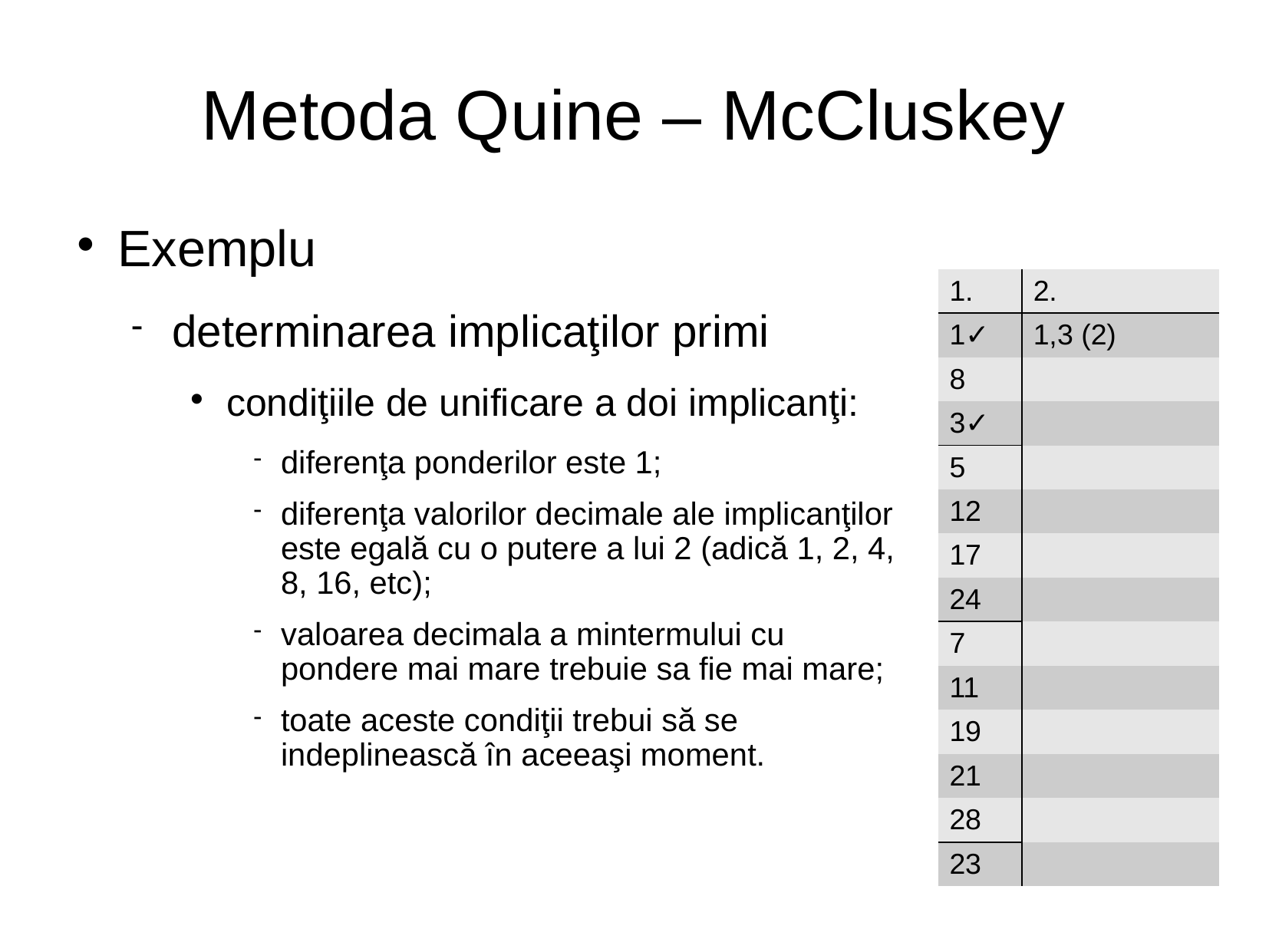

# Metoda Quine – McCluskey
Exemplu
determinarea implicaţilor primi
condiţiile de unificare a doi implicanţi:
diferenţa ponderilor este 1;
diferenţa valorilor decimale ale implicanţilor este egală cu o putere a lui 2 (adică 1, 2, 4, 8, 16, etc);
valoarea decimala a mintermului cu pondere mai mare trebuie sa fie mai mare;
toate aceste condiţii trebui să se indeplinească în aceeaşi moment.
| 1. | 2. |
| --- | --- |
| 1✓ | 1,3 (2) |
| 8 |  |
| 3✓ |  |
| 5 |  |
| 12 |  |
| 17 |  |
| 24 |  |
| 7 |  |
| 11 |  |
| 19 |  |
| 21 |  |
| 28 |  |
| 23 |  |